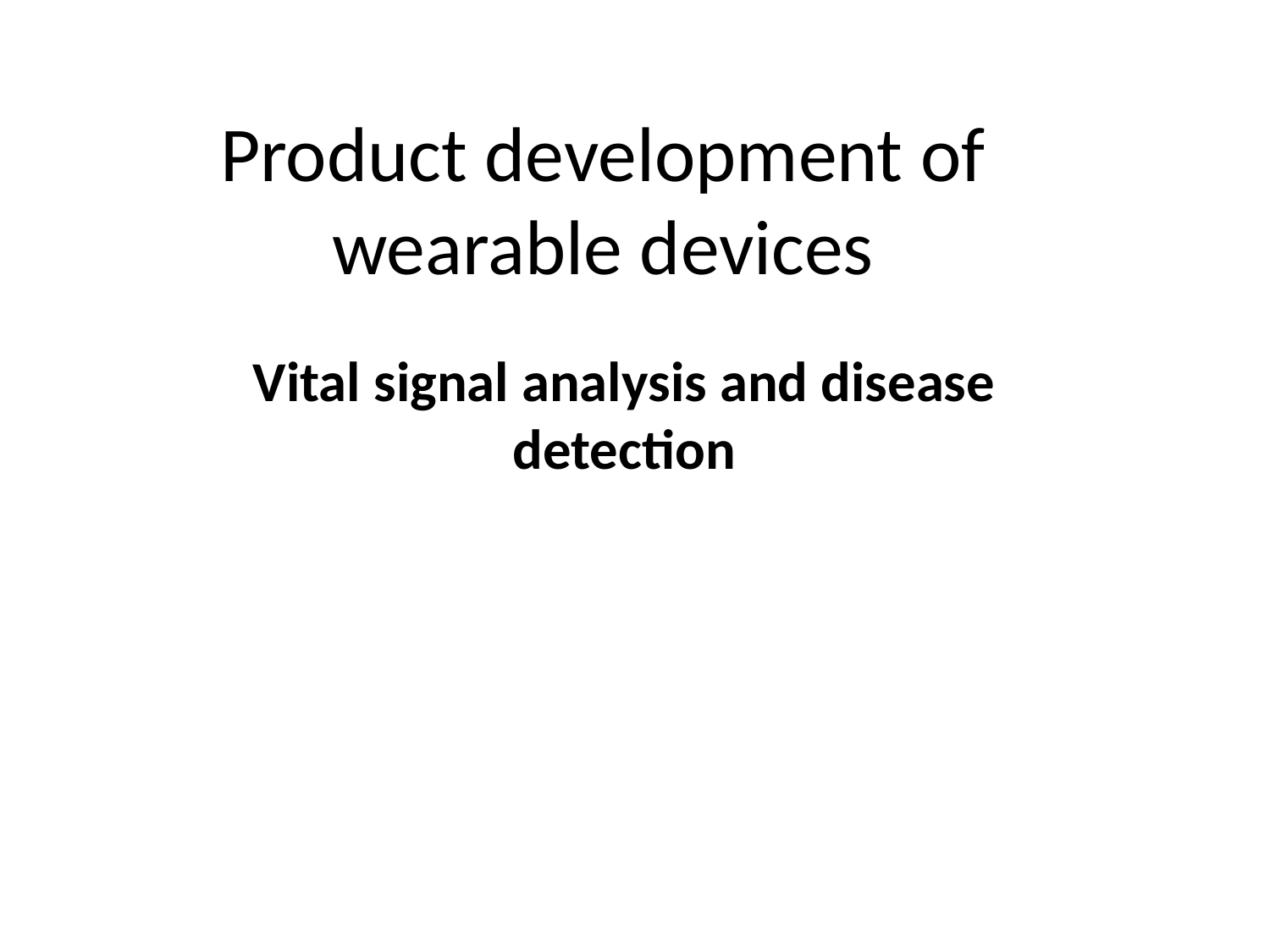

# Product development of wearable devices
Vital signal analysis and disease detection